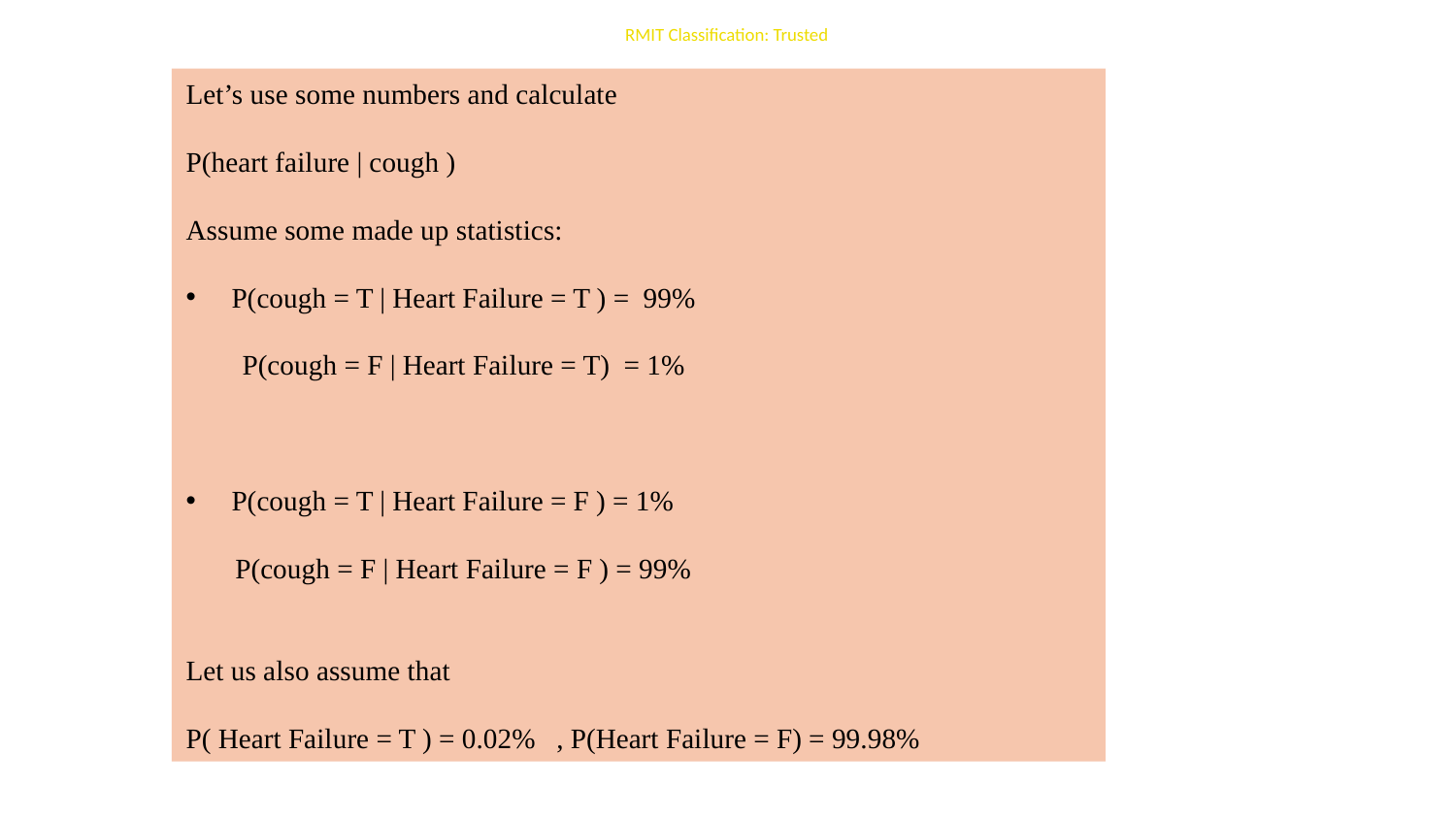

Let’s use some numbers and calculate

P(heart failure | cough )

Assume some made up statistics:

P(cough = T | Heart Failure = T ) =  99%

        P(cough = F | Heart Failure = T)  = 1%

P(cough = T | Heart Failure = F ) = 1%

       P(cough = F | Heart Failure = F ) = 99%

Let us also assume that

P( Heart Failure = T ) = 0.02%   , P(Heart Failure = F) = 99.98%